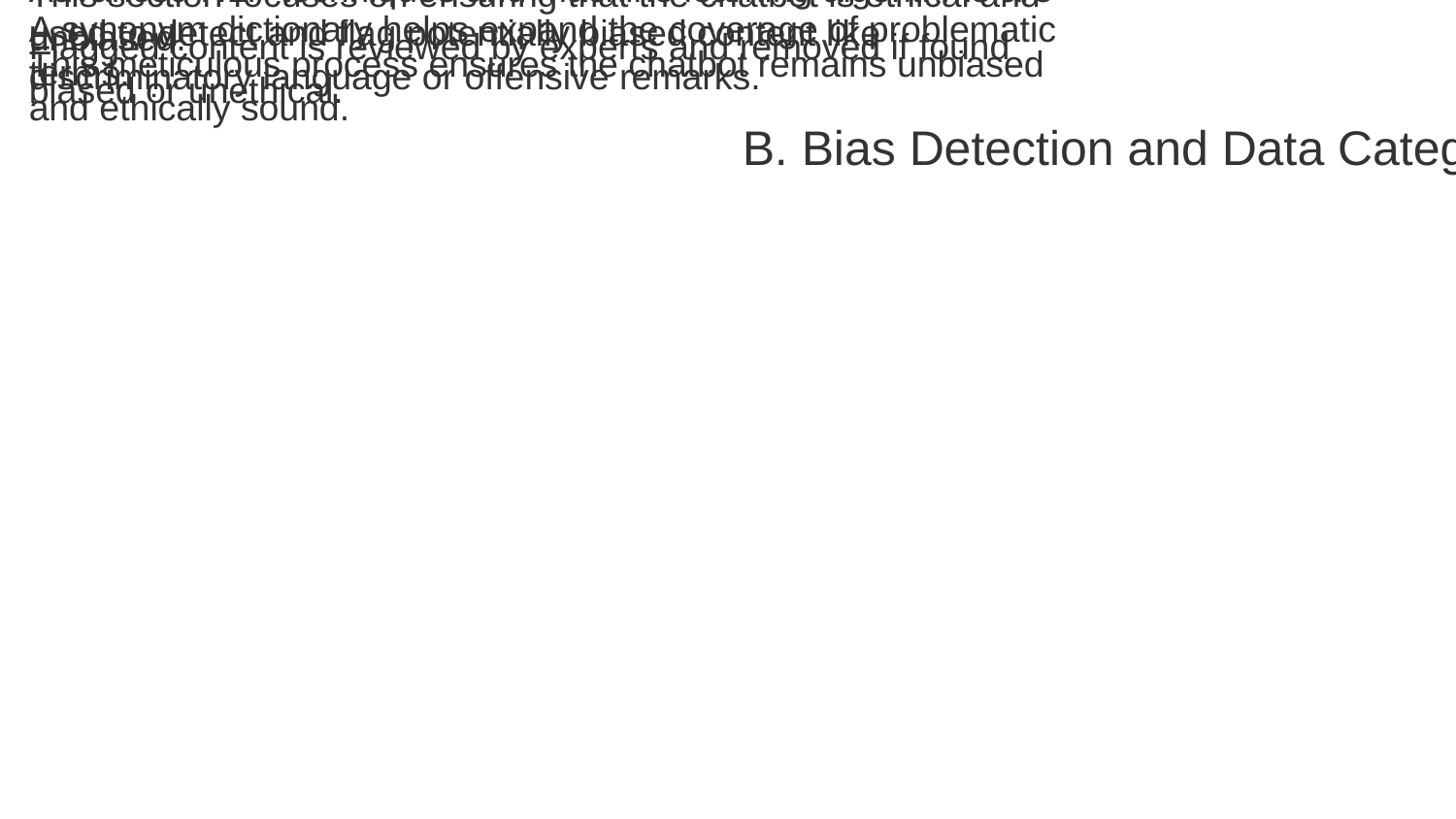

This section focuses on ensuring that the chatbot is ethical and unbiased.
Advanced NLP techniques and machine learning algorithms are used to detect and flag potentially biased content like discriminatory language or offensive remarks.
A synonym dictionary helps expand the coverage of problematic terms.
Flagged content is reviewed by experts and removed if found biased or unethical.
This meticulous process ensures the chatbot remains unbiased and ethically sound.
B. Bias Detection and Data Categorization